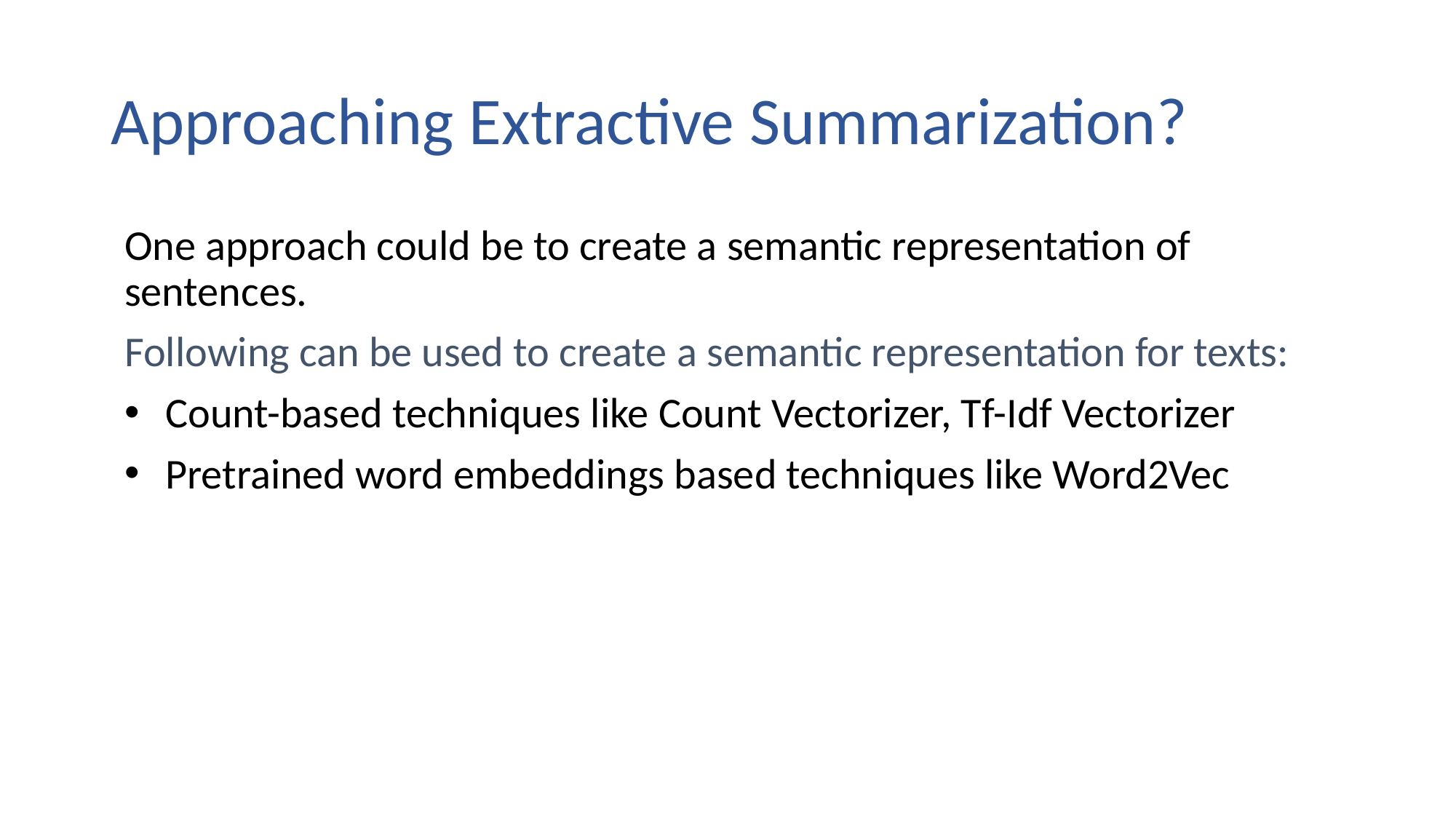

# Approaching Extractive Summarization?
One approach could be to create a semantic representation of sentences.
Following can be used to create a semantic representation for texts:
Count-based techniques like Count Vectorizer, Tf-Idf Vectorizer
Pretrained word embeddings based techniques like Word2Vec